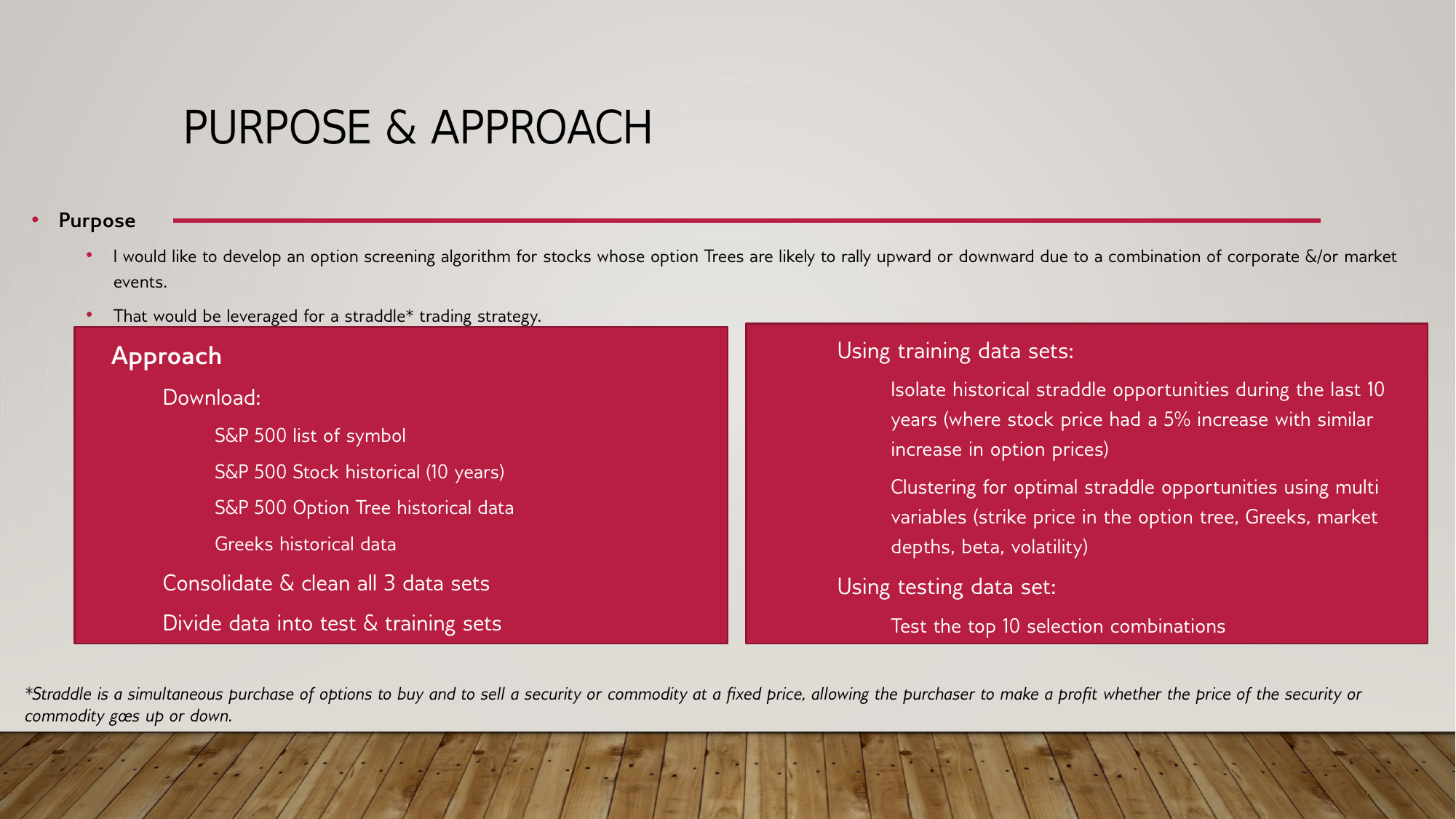

# Purpose & Approach
Purpose
I would like to develop an option screening algorithm for stocks whose option Trees are likely to rally upward or downward due to a combination of corporate &/or market events.
That would be leveraged for a straddle* trading strategy.

Using training data sets:
Isolate historical straddle opportunities during the last 10 years (where stock price had a 5% increase with similar increase in option prices)
Clustering for optimal straddle opportunities using multi variables (strike price in the option tree, Greeks, market depths, beta, volatility)
Using testing data set:
Test the top 10 selection combinations

Approach
Download:
S&P 500 list of symbol
S&P 500 Stock historical (10 years)
S&P 500 Option Tree historical data
Greeks historical data
Consolidate & clean all 3 data sets
Divide data into test & training sets

*Straddle is a simultaneous purchase of options to buy and to sell a security or commodity at a fixed price, allowing the purchaser to make a profit whether the price of the security or commodity goes up or down.